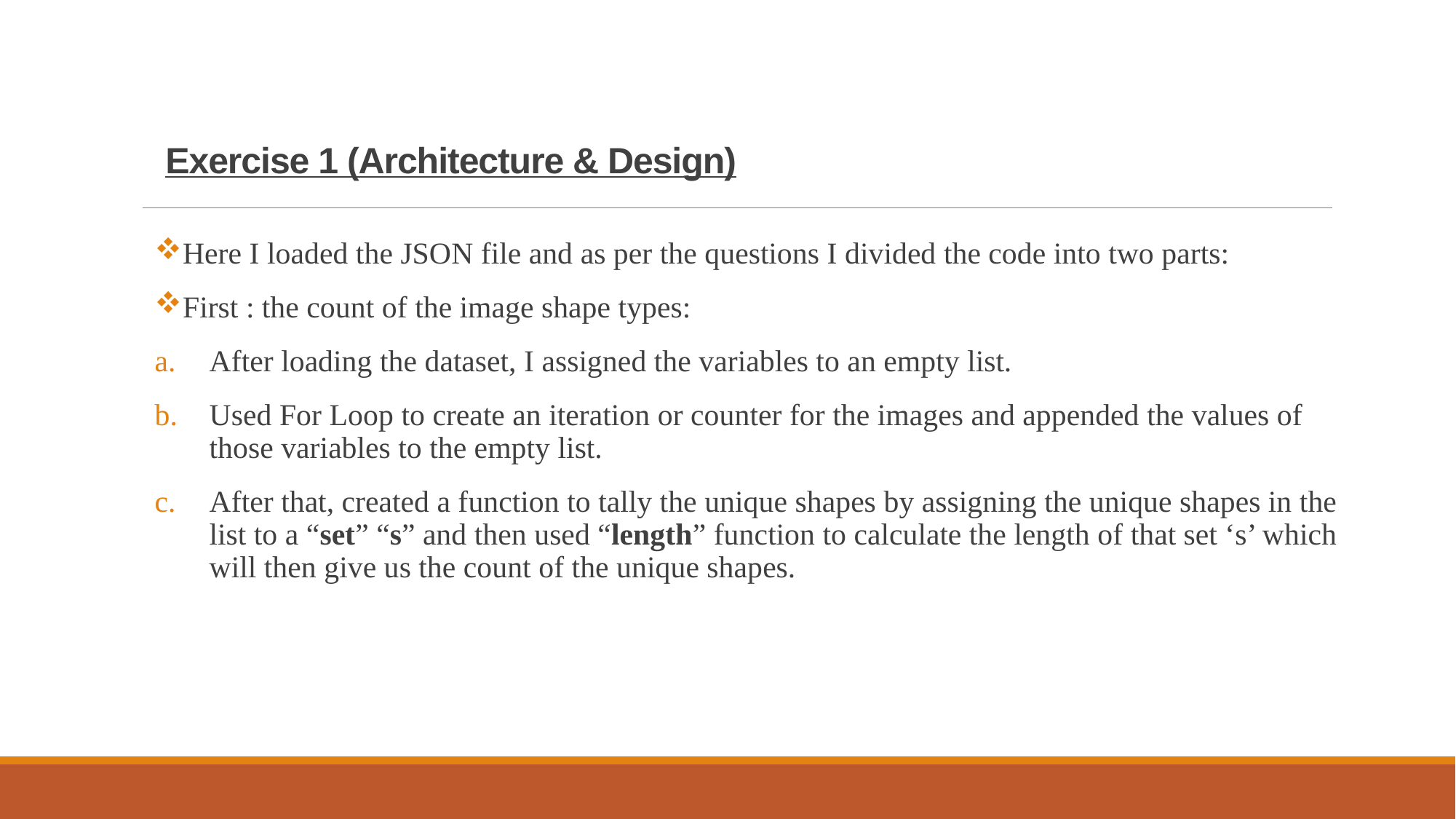

# Exercise 1 (Architecture & Design)
Here I loaded the JSON file and as per the questions I divided the code into two parts:
First : the count of the image shape types:
After loading the dataset, I assigned the variables to an empty list.
Used For Loop to create an iteration or counter for the images and appended the values of those variables to the empty list.
After that, created a function to tally the unique shapes by assigning the unique shapes in the list to a “set” “s” and then used “length” function to calculate the length of that set ‘s’ which will then give us the count of the unique shapes.